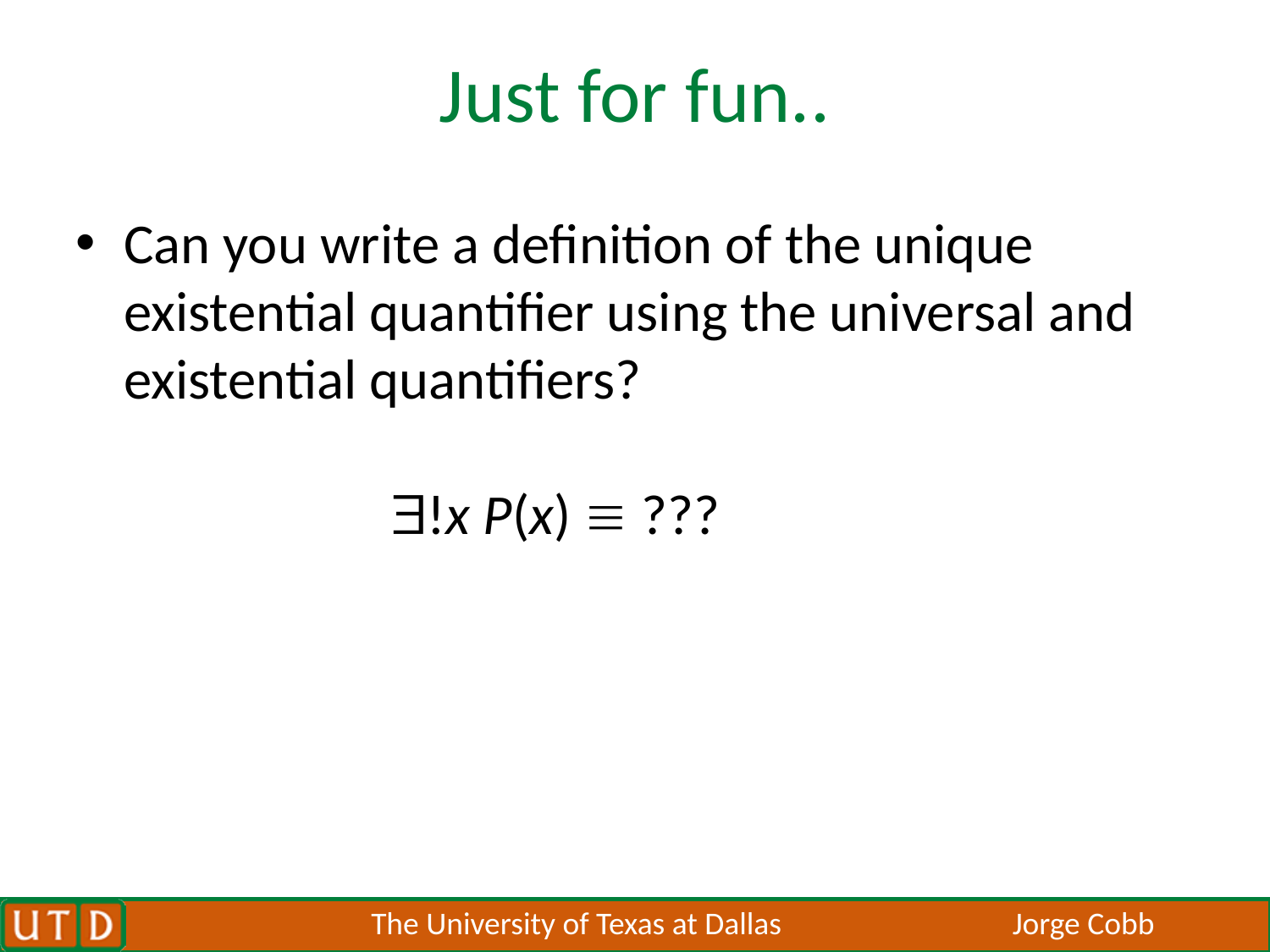

# Just for fun..
Can you write a definition of the unique existential quantifier using the universal and existential quantifiers?
		 ∃!x P(x) ≡ ???